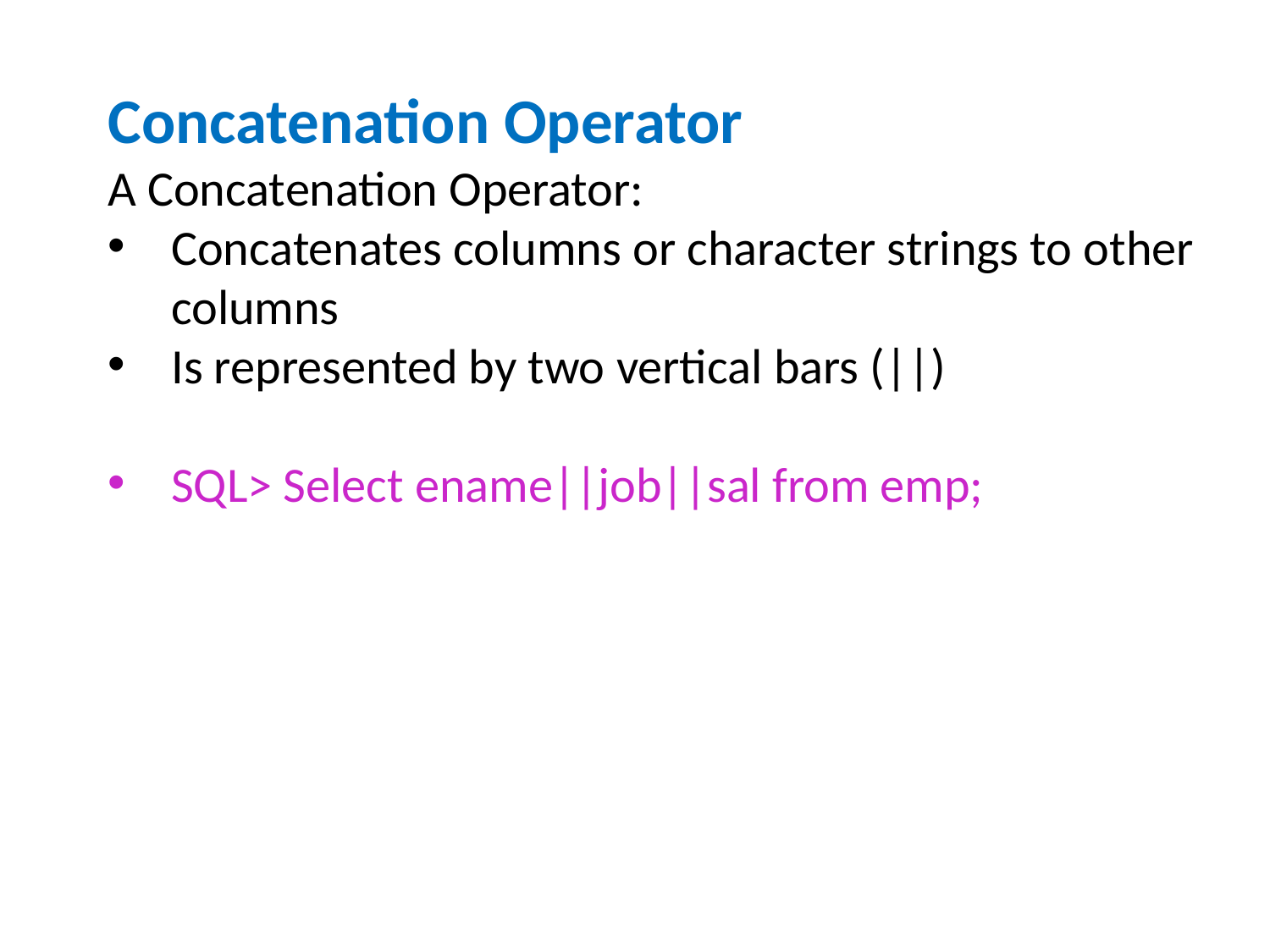

Concatenation Operator
A Concatenation Operator:
Concatenates columns or character strings to other columns
Is represented by two vertical bars (||)

SQL> Select ename||job||sal from emp;